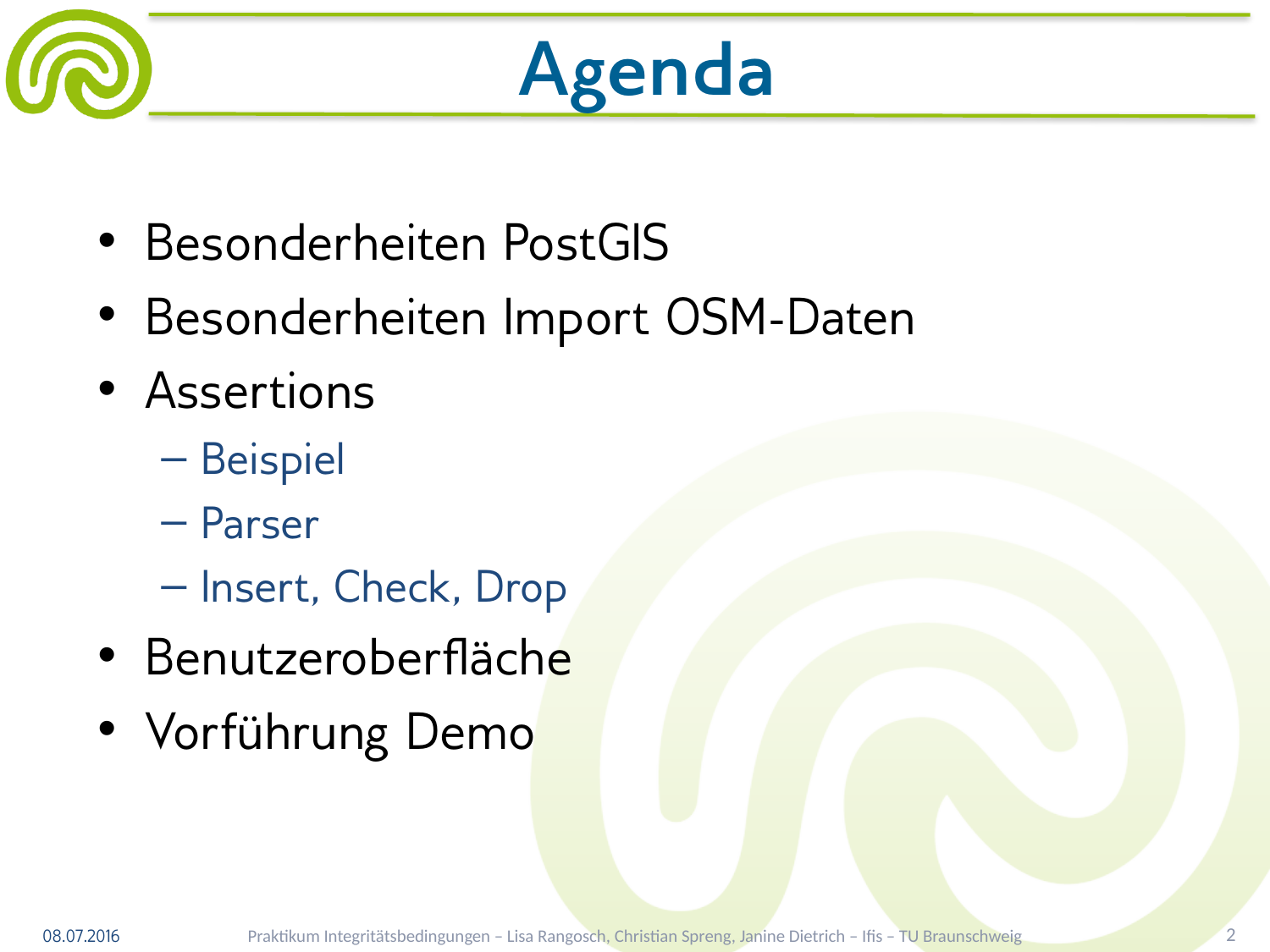

# Agenda
Besonderheiten PostGIS
Besonderheiten Import OSM-Daten
Assertions
Beispiel
Parser
Insert, Check, Drop
Benutzeroberfläche
Vorführung Demo

Praktikum Integritätsbedingungen – Lisa Rangosch, Christian Spreng, Janine Dietrich – Ifis – TU Braunschweig
2
08.07.2016